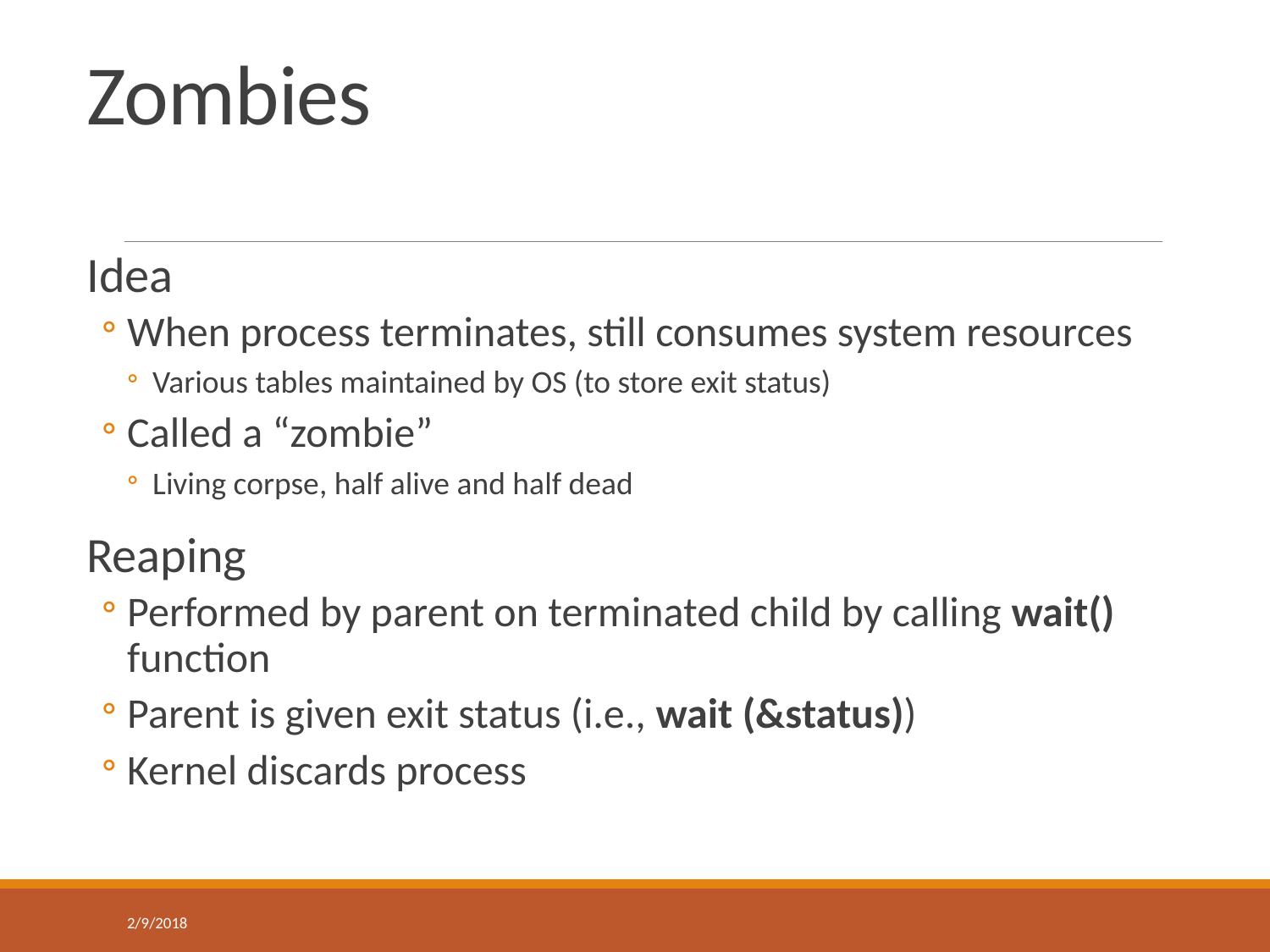

# Zombies
Idea
When process terminates, still consumes system resources
Various tables maintained by OS (to store exit status)
Called a “zombie”
Living corpse, half alive and half dead
Reaping
Performed by parent on terminated child by calling wait() function
Parent is given exit status (i.e., wait (&status))
Kernel discards process
2/9/2018